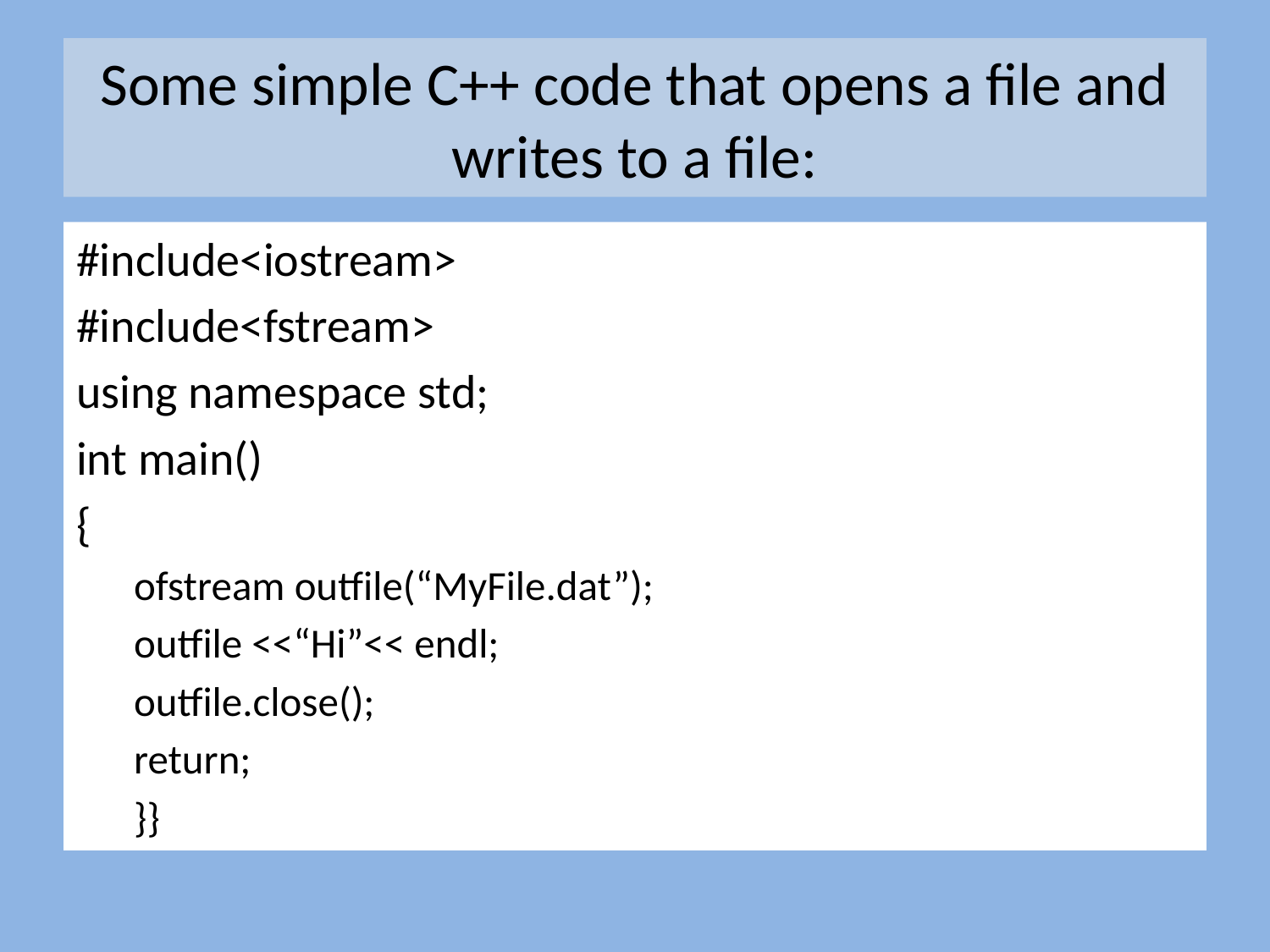

# Some simple C++ code that opens a file and writes to a file:
#include<iostream>
#include<fstream>
using namespace std;
int main()
{
ofstream outfile(“MyFile.dat”);
outfile <<“Hi”<< endl;
outfile.close();
return;
}}